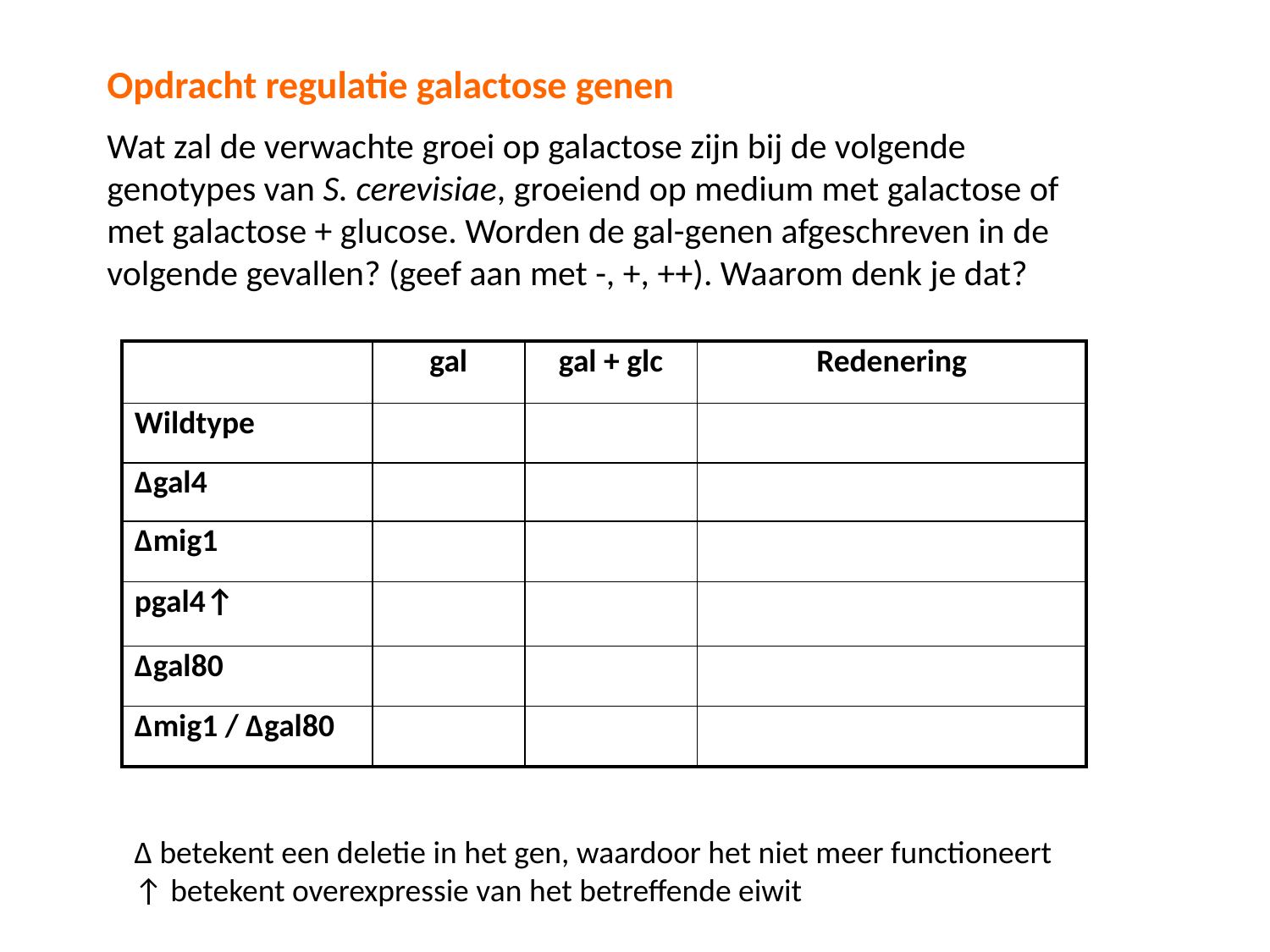

Opdracht regulatie galactose genen
Wat zal de verwachte groei op galactose zijn bij de volgende genotypes van S. cerevisiae, groeiend op medium met galactose of met galactose + glucose. Worden de gal-genen afgeschreven in de volgende gevallen? (geef aan met -, +, ++). Waarom denk je dat?
|  | gal | gal + glc | Redenering |
| --- | --- | --- | --- |
| Wildtype |  |  |  |
| Δgal4 |  |  |  |
| Δmig1 |  |  |  |
| pgal4↑ |  |  |  |
| Δgal80 |  |  |  |
| Δmig1 / Δgal80 |  |  |  |
Δ betekent een deletie in het gen, waardoor het niet meer functioneert
↑ betekent overexpressie van het betreffende eiwit